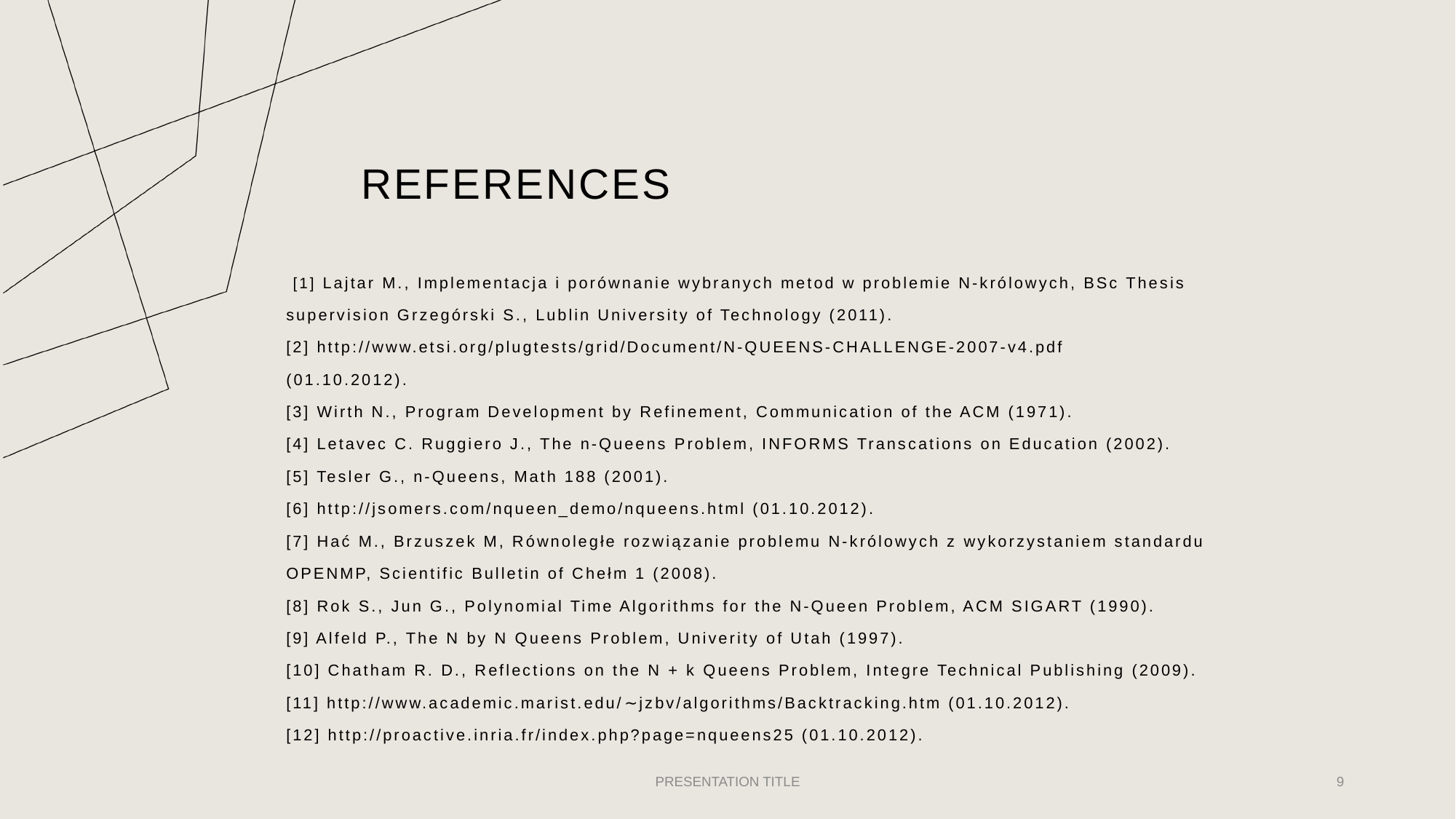

# references
 [1] Lajtar M., Implementacja i porównanie wybranych metod w problemie N-królowych, BSc Thesis
supervision Grzegórski S., Lublin University of Technology (2011).
[2] http://www.etsi.org/plugtests/grid/Document/N-QUEENS-CHALLENGE-2007-v4.pdf
(01.10.2012).
[3] Wirth N., Program Development by Refinement, Communication of the ACM (1971).
[4] Letavec C. Ruggiero J., The n-Queens Problem, INFORMS Transcations on Education (2002).
[5] Tesler G., n-Queens, Math 188 (2001).
[6] http://jsomers.com/nqueen_demo/nqueens.html (01.10.2012).
[7] Hać M., Brzuszek M, Równoległe rozwiązanie problemu N-królowych z wykorzystaniem standardu
OPENMP, Scientific Bulletin of Chełm 1 (2008).
[8] Rok S., Jun G., Polynomial Time Algorithms for the N-Queen Problem, ACM SIGART (1990).
[9] Alfeld P., The N by N Queens Problem, Univerity of Utah (1997).
[10] Chatham R. D., Reflections on the N + k Queens Problem, Integre Technical Publishing (2009).
[11] http://www.academic.marist.edu/∼jzbv/algorithms/Backtracking.htm (01.10.2012).
[12] http://proactive.inria.fr/index.php?page=nqueens25 (01.10.2012).
PRESENTATION TITLE
9